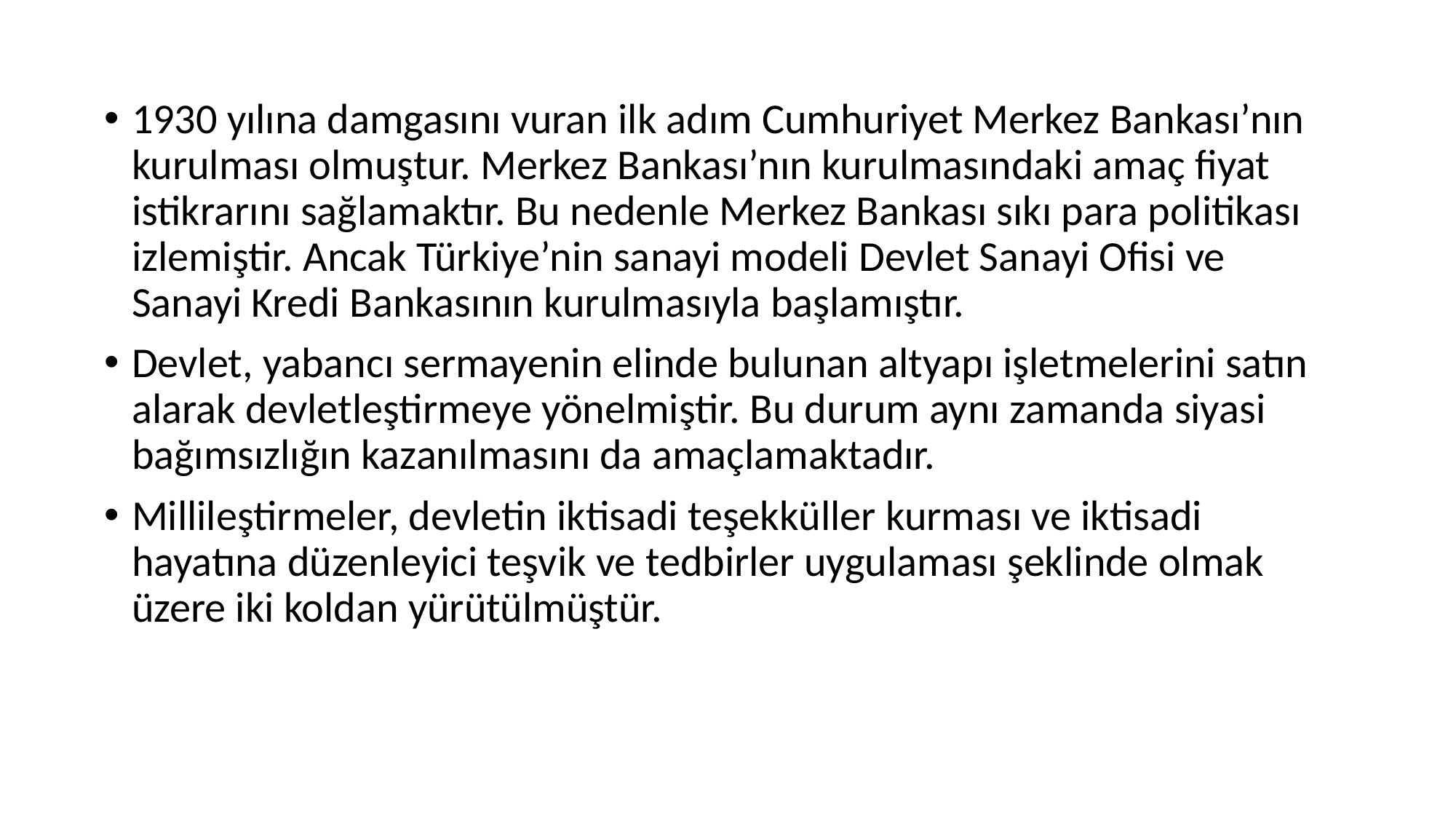

1930 yılına damgasını vuran ilk adım Cumhuriyet Merkez Bankası’nın kurulması olmuştur. Merkez Bankası’nın kurulmasındaki amaç fiyat istikrarını sağlamaktır. Bu nedenle Merkez Bankası sıkı para politikası izlemiştir. Ancak Türkiye’nin sanayi modeli Devlet Sanayi Ofisi ve Sanayi Kredi Bankasının kurulmasıyla başlamıştır.
Devlet, yabancı sermayenin elinde bulunan altyapı işletmelerini satın alarak devletleştirmeye yönelmiştir. Bu durum aynı zamanda siyasi bağımsızlığın kazanılmasını da amaçlamaktadır.
Millileştirmeler, devletin iktisadi teşekküller kurması ve iktisadi hayatına düzenleyici teşvik ve tedbirler uygulaması şeklinde olmak üzere iki koldan yürütülmüştür.